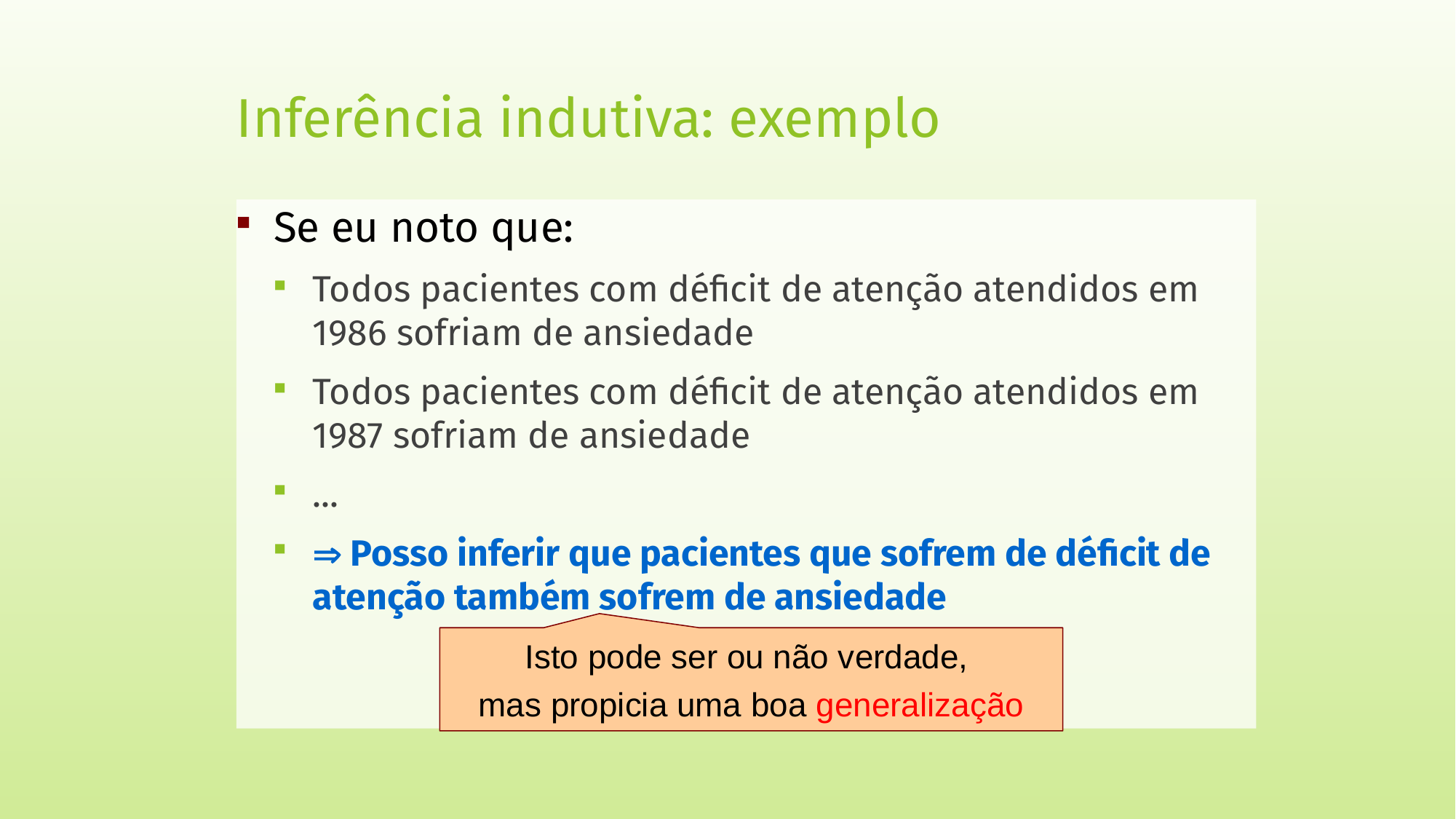

Inferência indutiva: exemplo
Se eu noto que:
Todos pacientes com déficit de atenção atendidos em 1986 sofriam de ansiedade
Todos pacientes com déficit de atenção atendidos em 1987 sofriam de ansiedade
...
⇒ Posso inferir que pacientes que sofrem de déficit de atenção também sofrem de ansiedade
Isto pode ser ou não verdade,
mas propicia uma boa generalização